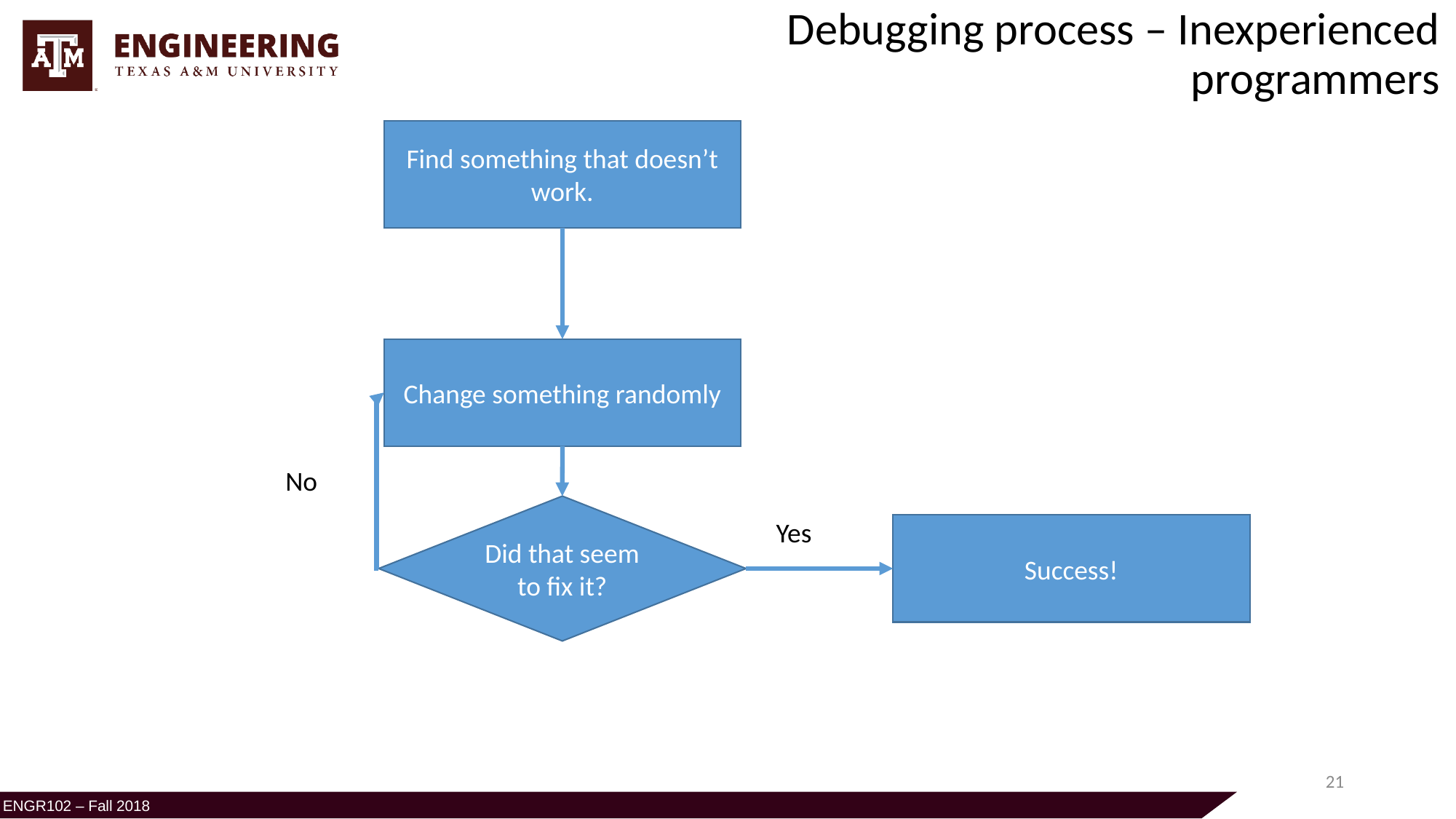

# Debugging process – Inexperienced programmers
Find something that doesn’t work.
Change something randomly
No
Did that seem to fix it?
Yes
Success!
21